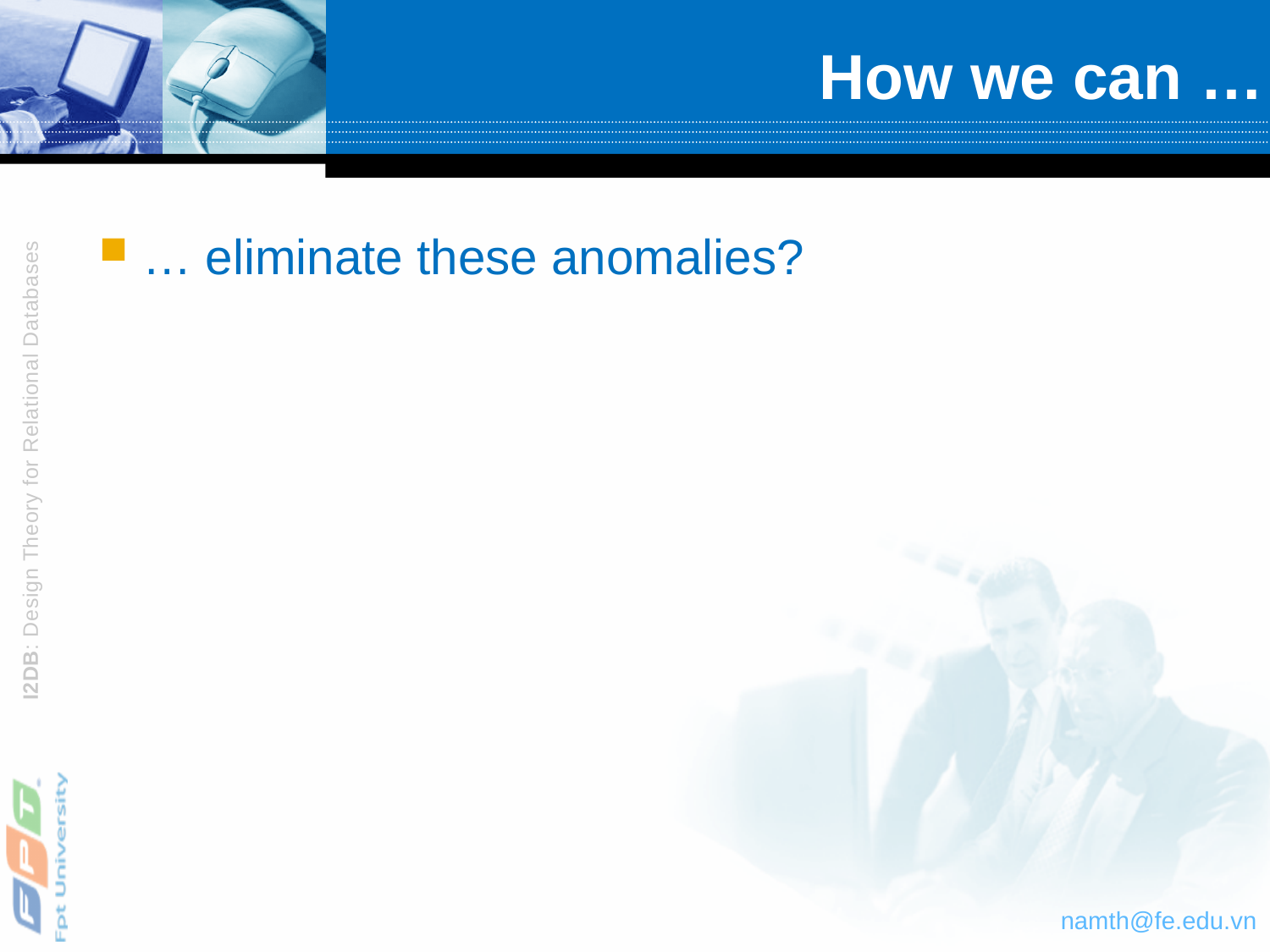

# How we can …
… eliminate these anomalies?